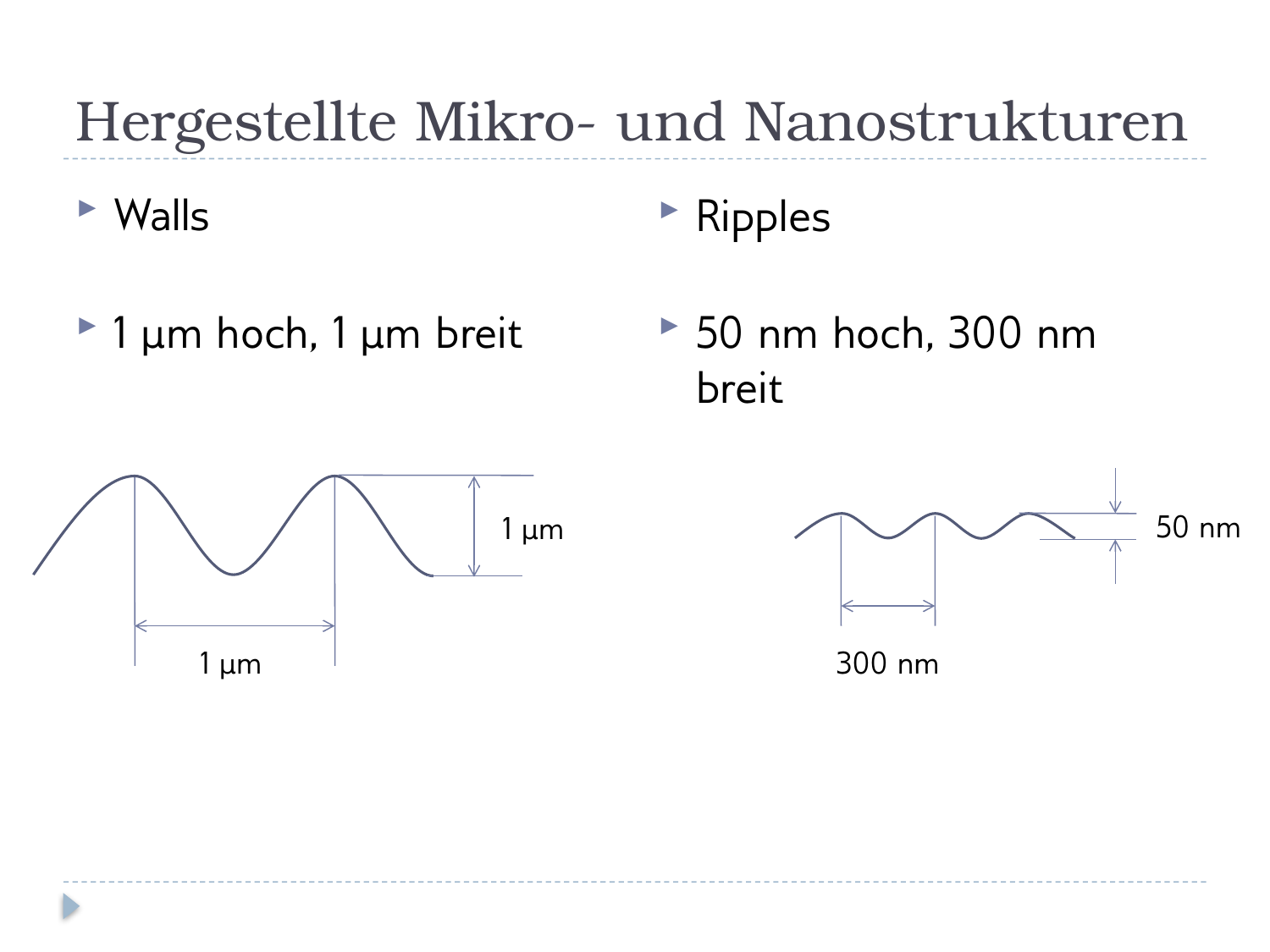

# Hergestellte Mikro- und Nanostrukturen
Walls
Ripples
1 µm hoch, 1 µm breit
50 nm hoch, 300 nm breit

50 nm
1 µm

1 µm
300 nm